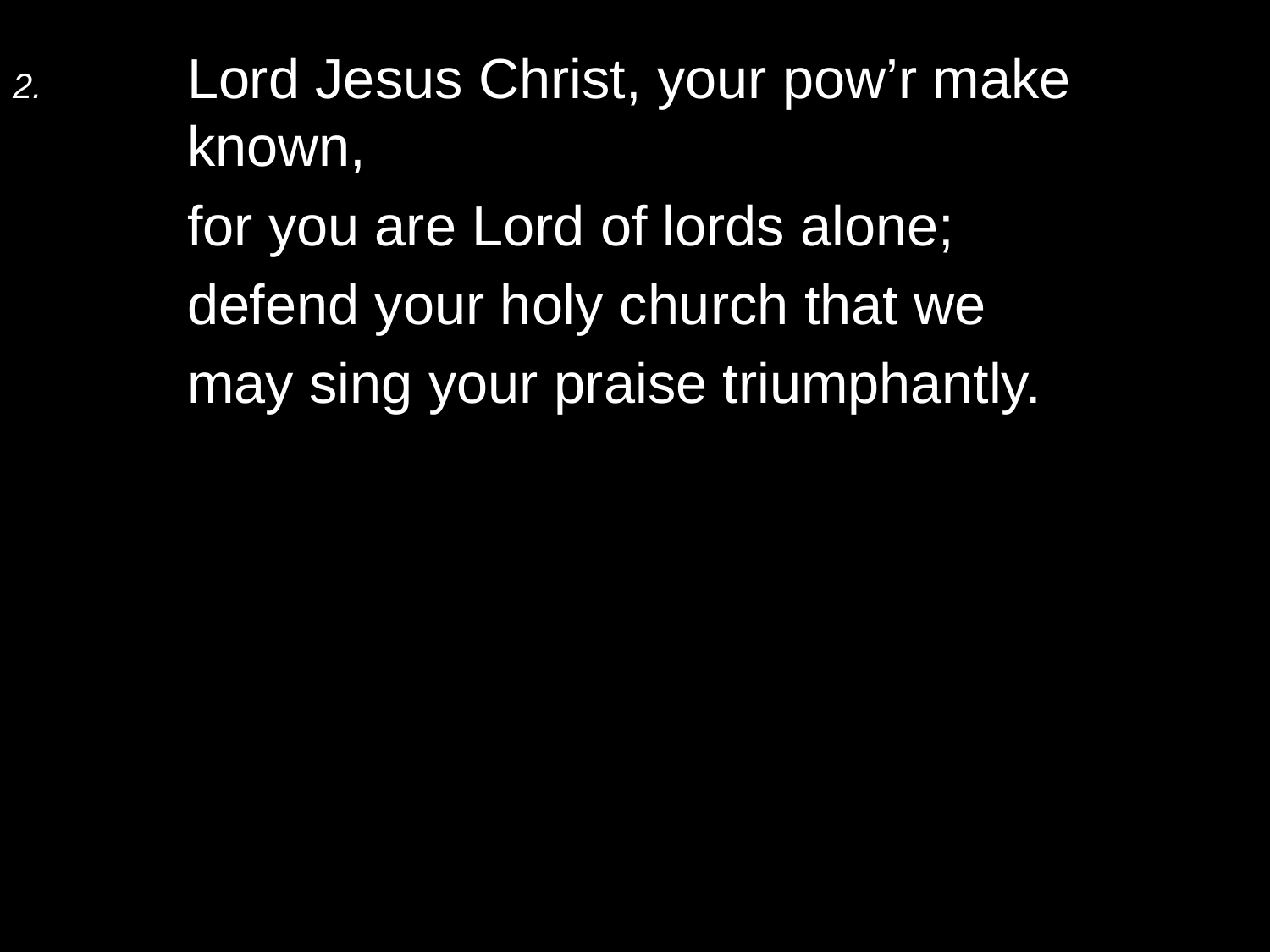

2.	Lord Jesus Christ, your pow’r make known,
	for you are Lord of lords alone;
	defend your holy church that we
	may sing your praise triumphantly.